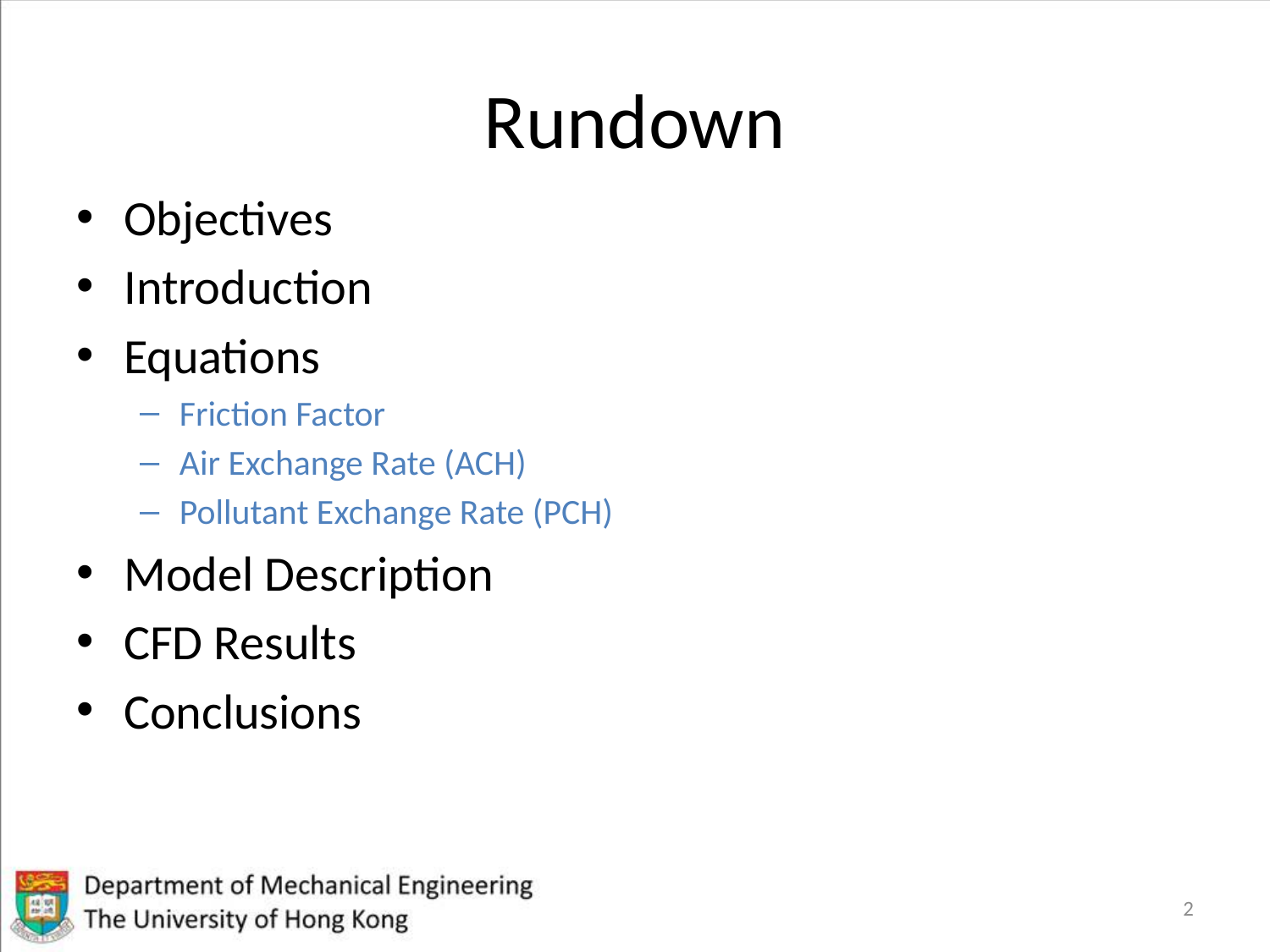

# Rundown
Objectives
Introduction
Equations
Friction Factor
Air Exchange Rate (ACH)
Pollutant Exchange Rate (PCH)
Model Description
CFD Results
Conclusions
2